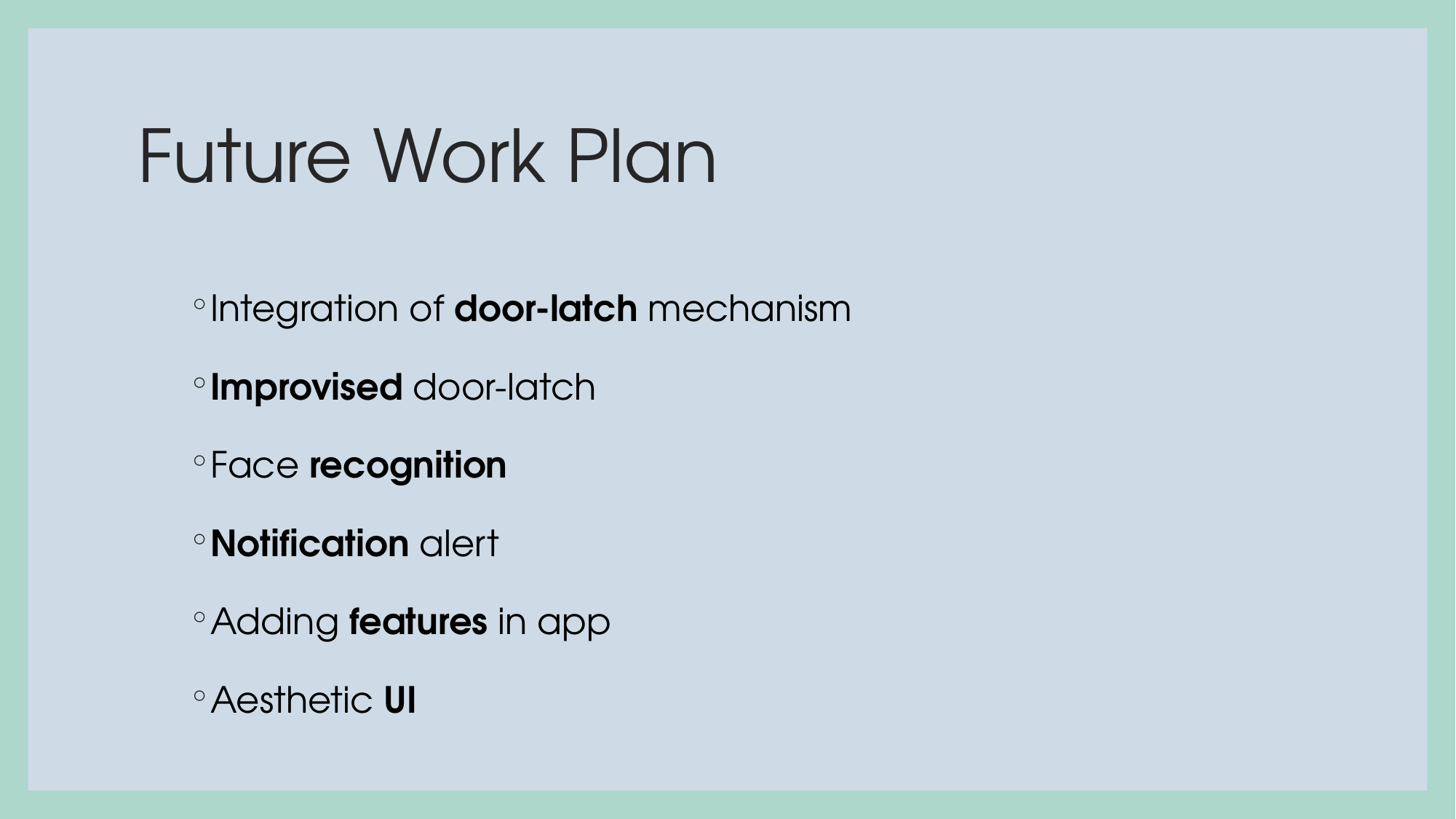

# Future Work Plan
Integration of door-latch mechanism
Improvised door-latch
Face recognition
Notification alert
Adding features in app
Aesthetic UI